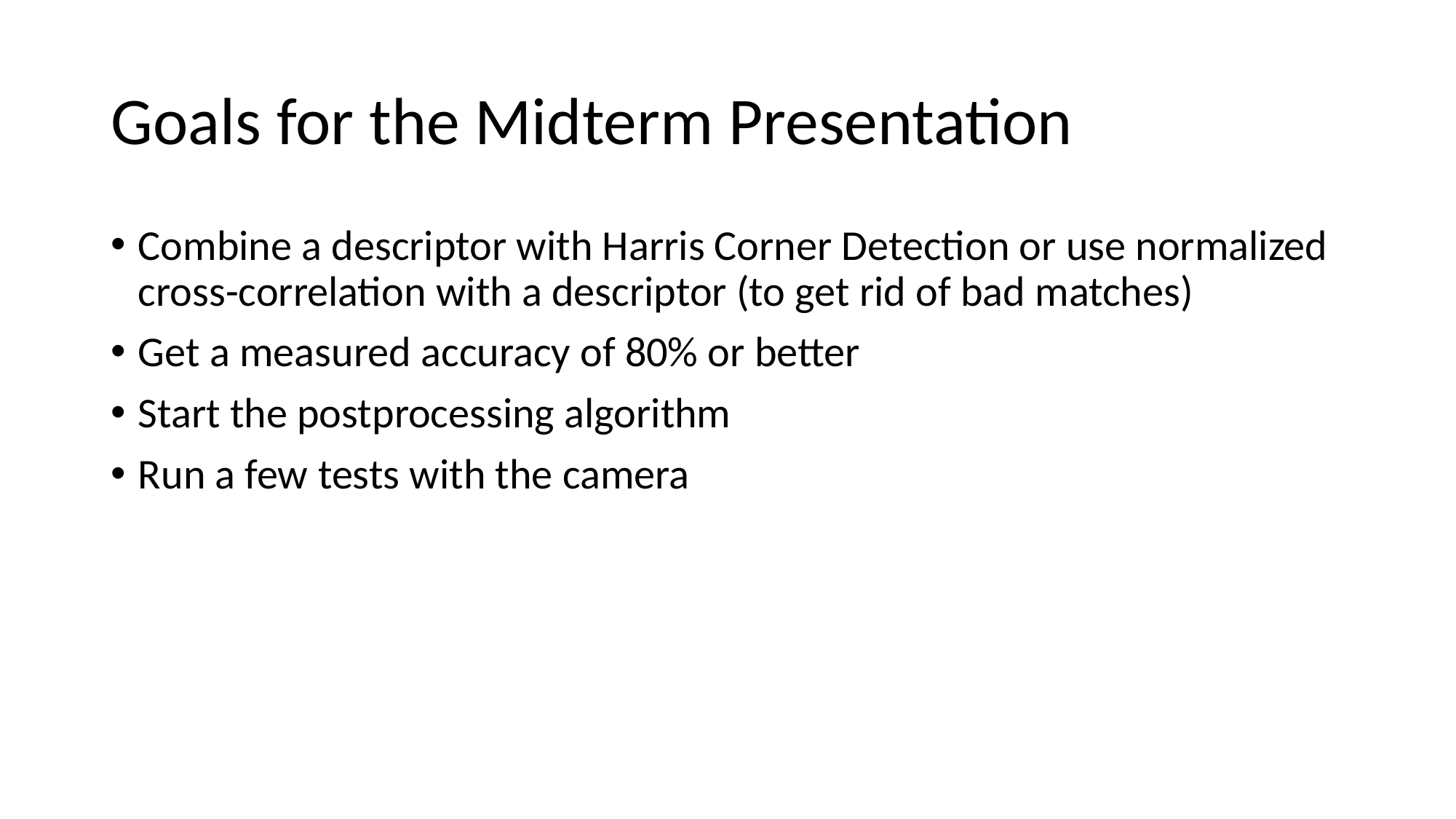

# Goals for the Midterm Presentation
Combine a descriptor with Harris Corner Detection or use normalized cross-correlation with a descriptor (to get rid of bad matches)
Get a measured accuracy of 80% or better
Start the postprocessing algorithm
Run a few tests with the camera